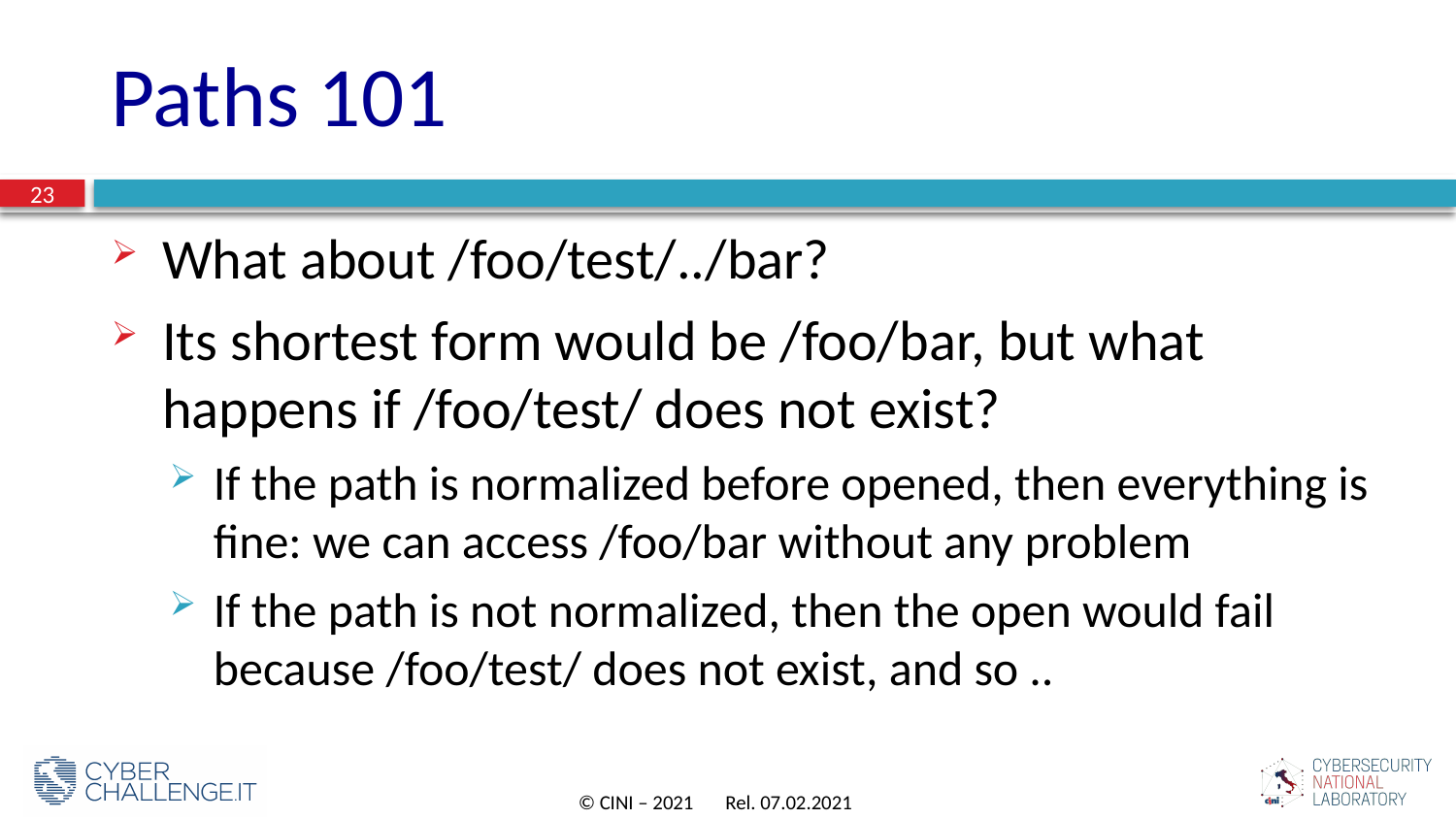

# Paths 101
23
What about /foo/test/../bar?
Its shortest form would be /foo/bar, but what happens if /foo/test/ does not exist?
If the path is normalized before opened, then everything is fine: we can access /foo/bar without any problem
If the path is not normalized, then the open would fail because /foo/test/ does not exist, and so ..